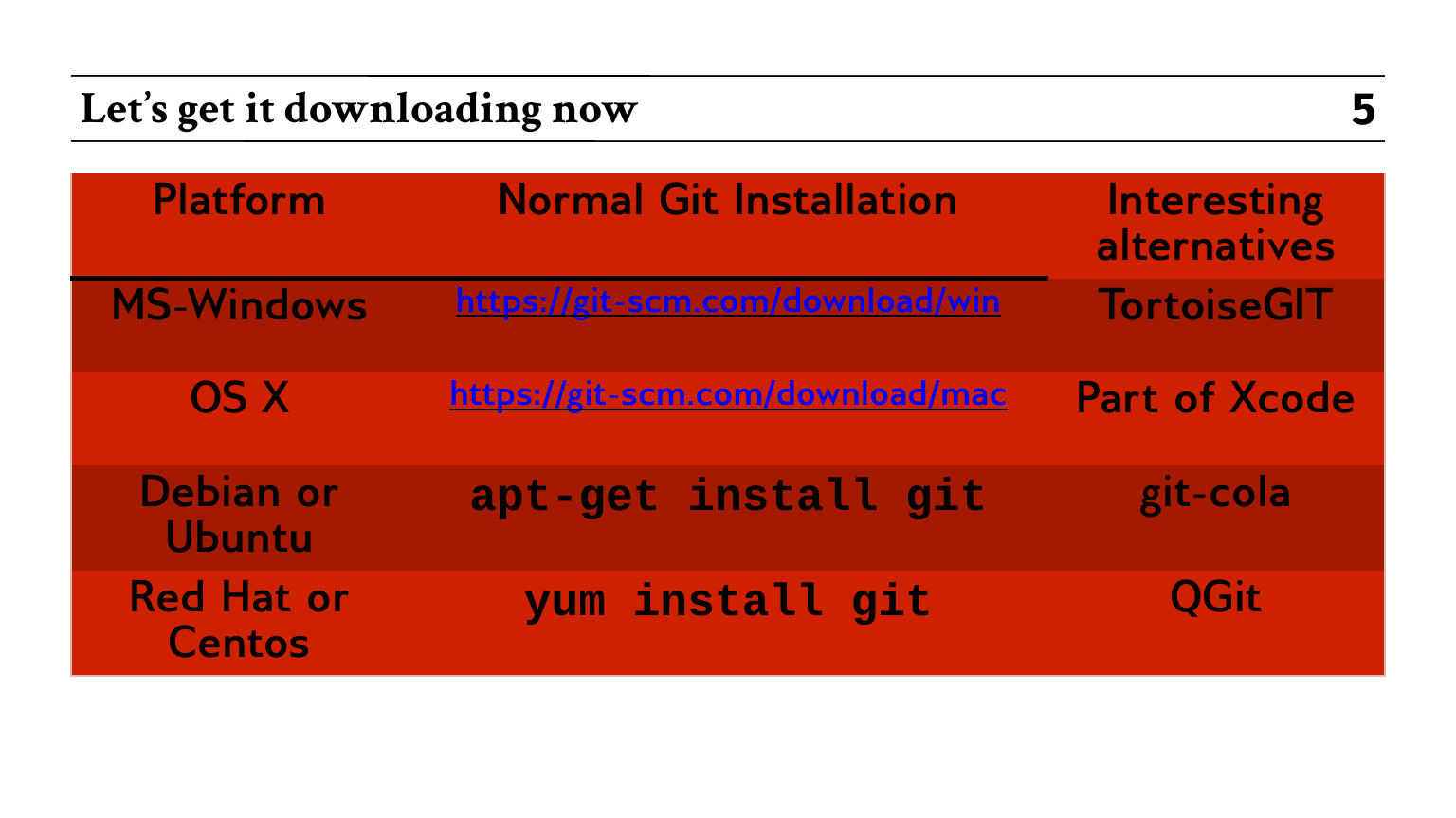

# Let’s get it downloading now
5

| Platform | Normal Git Installation | Interesting alternatives |
| --- | --- | --- |
| ﻿MS-Windows | https://git-scm.com/download/win | TortoiseGIT |
| OS X | https://git-scm.com/download/mac | Part of Xcode |
| Debian or Ubuntu | apt-get install git | git-cola |
| Red Hat or Centos | yum install git | QGit |